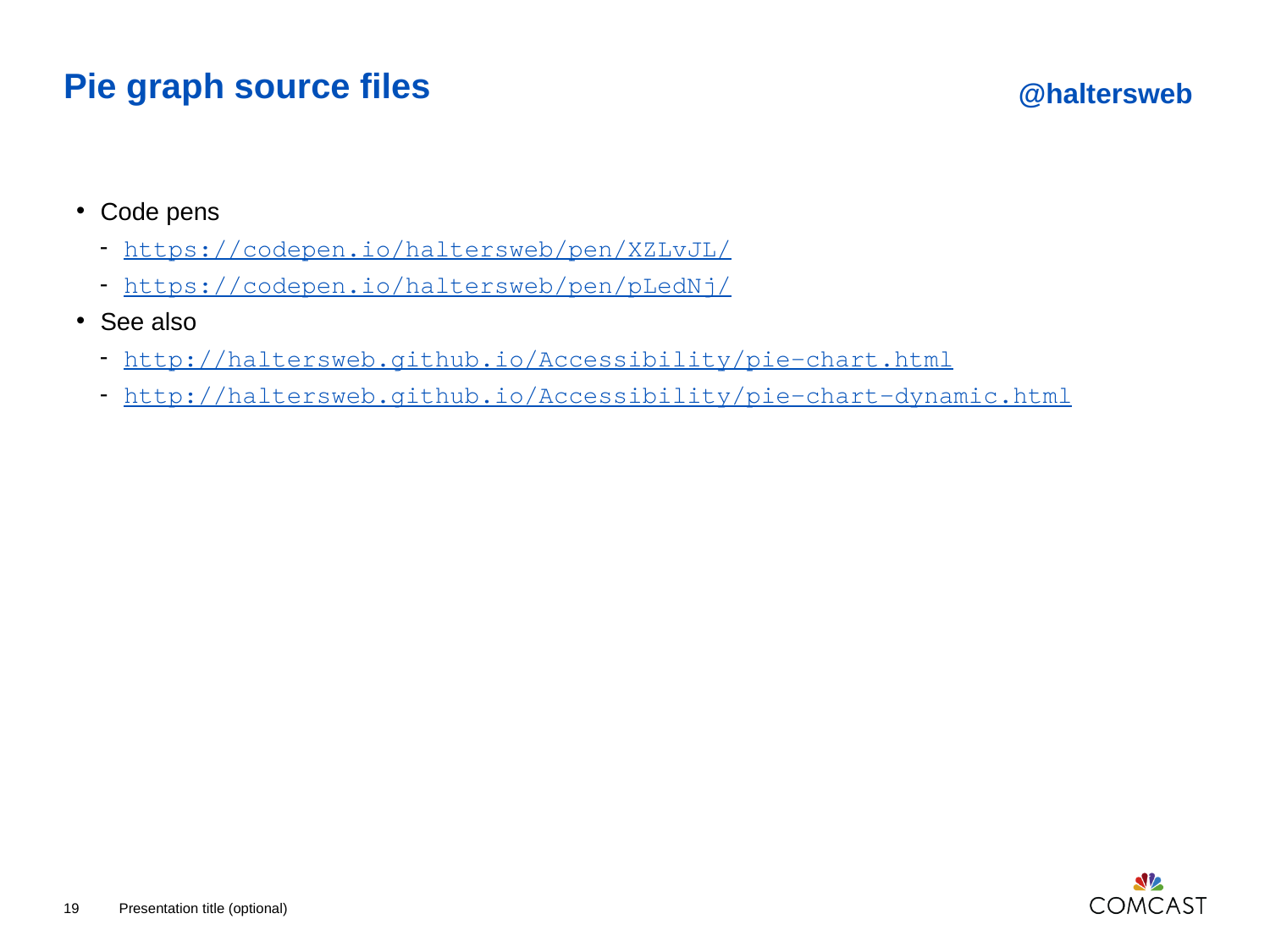

@haltersweb
# Pie graph source files
Code pens
https://codepen.io/haltersweb/pen/XZLvJL/
https://codepen.io/haltersweb/pen/pLedNj/
See also
http://haltersweb.github.io/Accessibility/pie-chart.html
http://haltersweb.github.io/Accessibility/pie-chart-dynamic.html
19
Presentation title (optional)